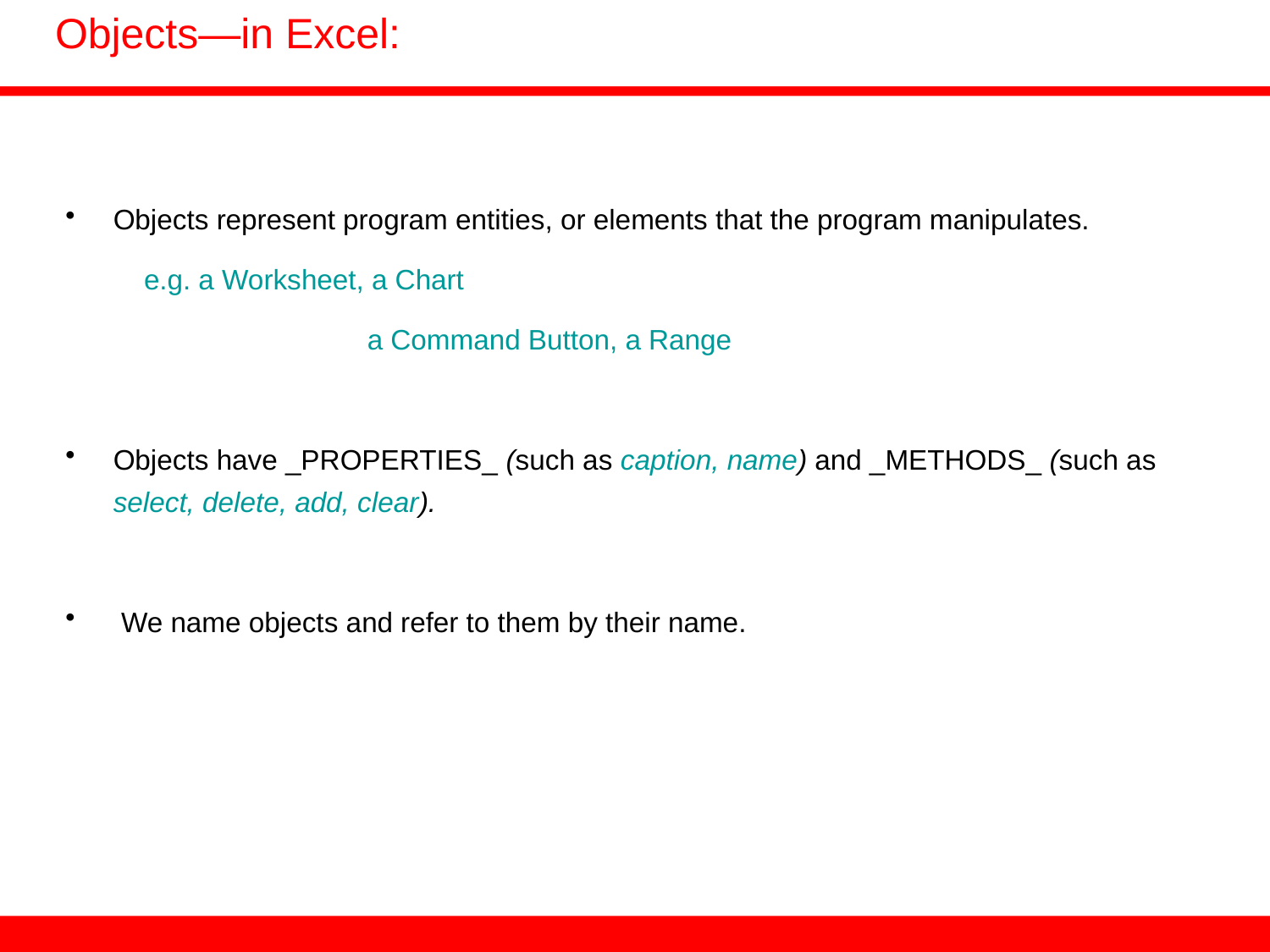

# Objects—in Excel:

Objects represent program entities, or elements that the program manipulates.
          e.g. a Worksheet, a Chart
			a Command Button, a Range

Objects have _PROPERTIES_ (such as caption, name) and _METHODS_ (such as select, delete, add, clear).

 We name objects and refer to them by their name.